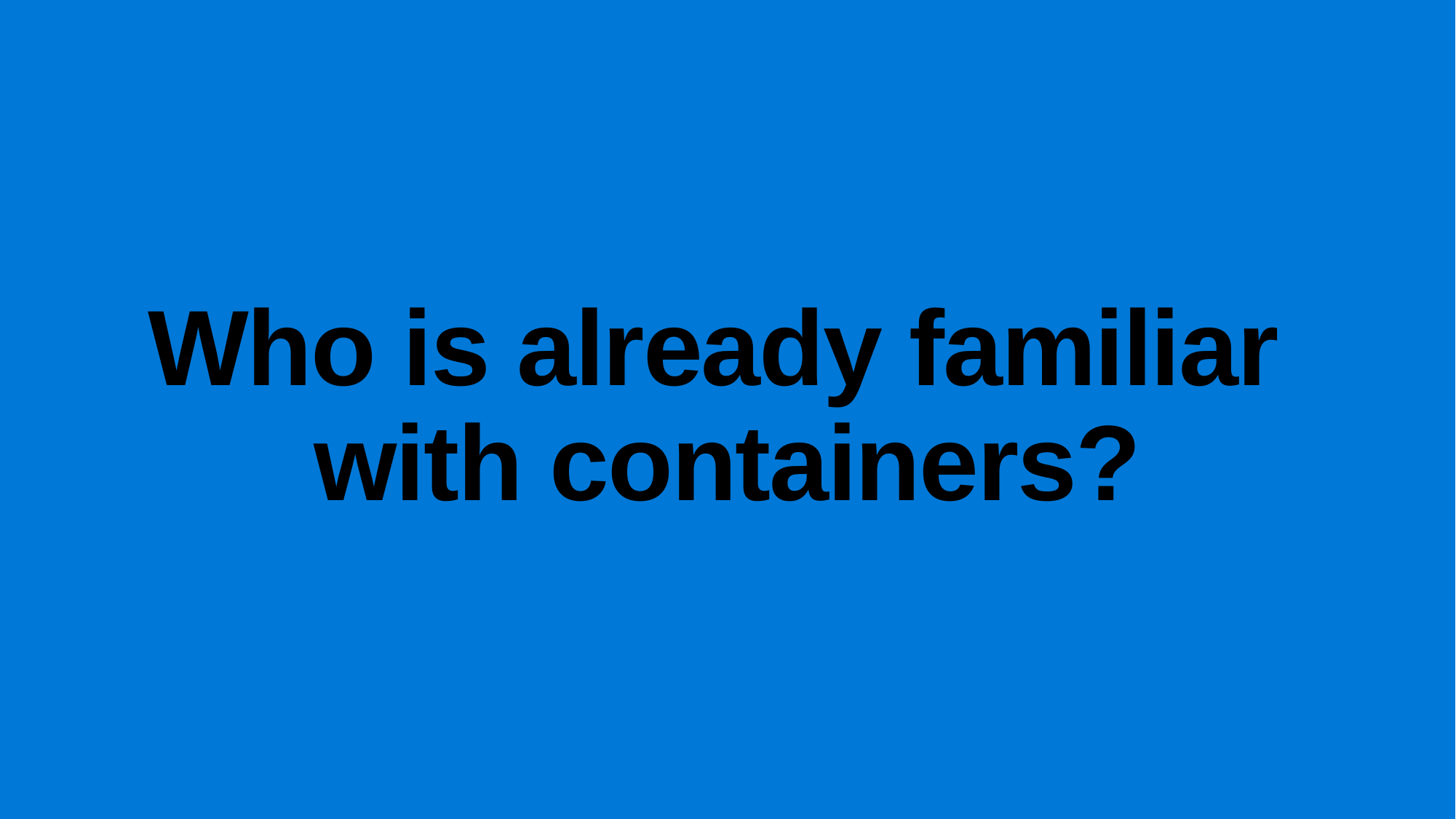

# Who is already familiar with containers?